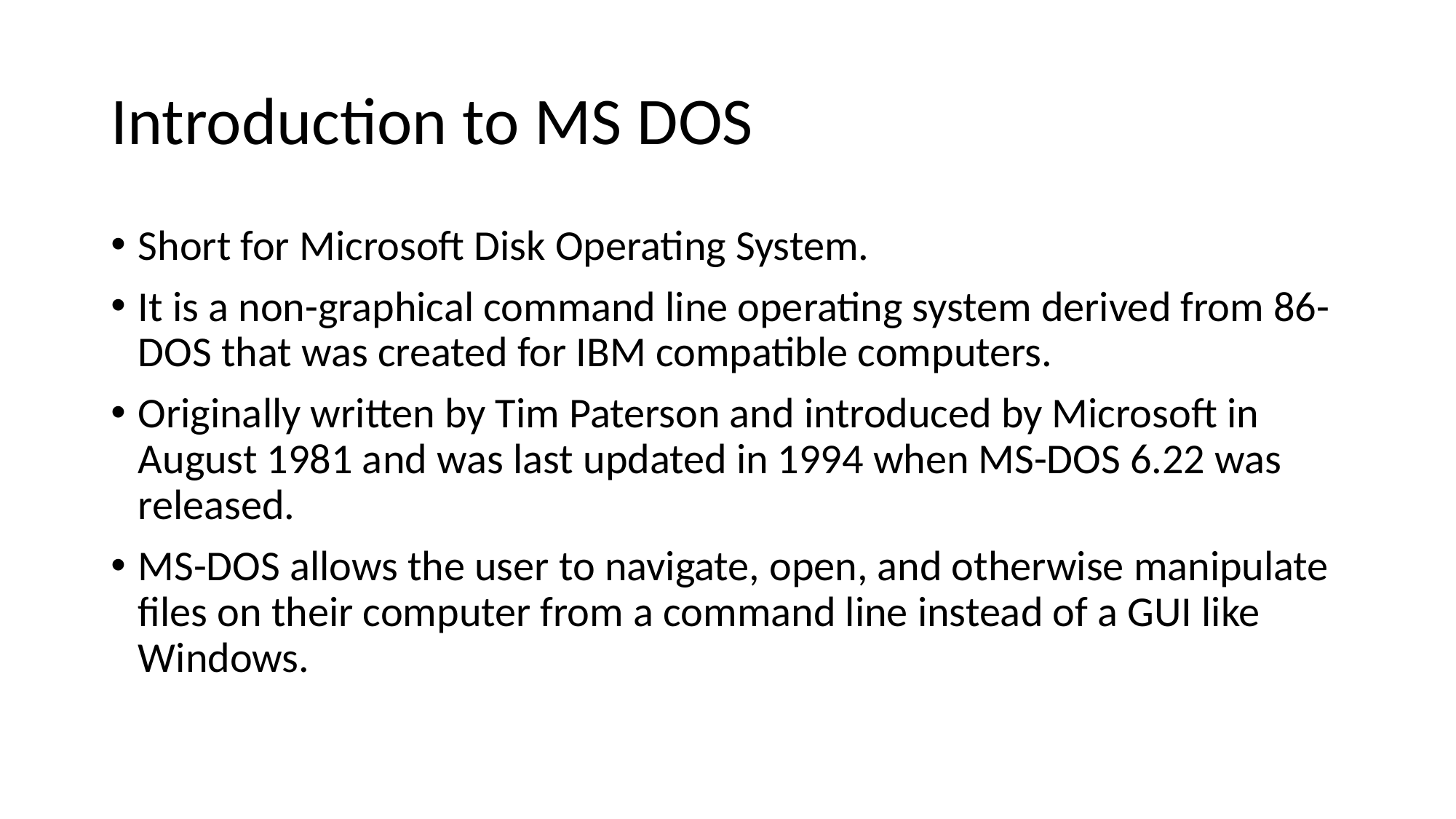

# Introduction to MS DOS
Short for Microsoft Disk Operating System.
It is a non-graphical command line operating system derived from 86-DOS that was created for IBM compatible computers.
Originally written by Tim Paterson and introduced by Microsoft in August 1981 and was last updated in 1994 when MS-DOS 6.22 was released.
MS-DOS allows the user to navigate, open, and otherwise manipulate files on their computer from a command line instead of a GUI like Windows.